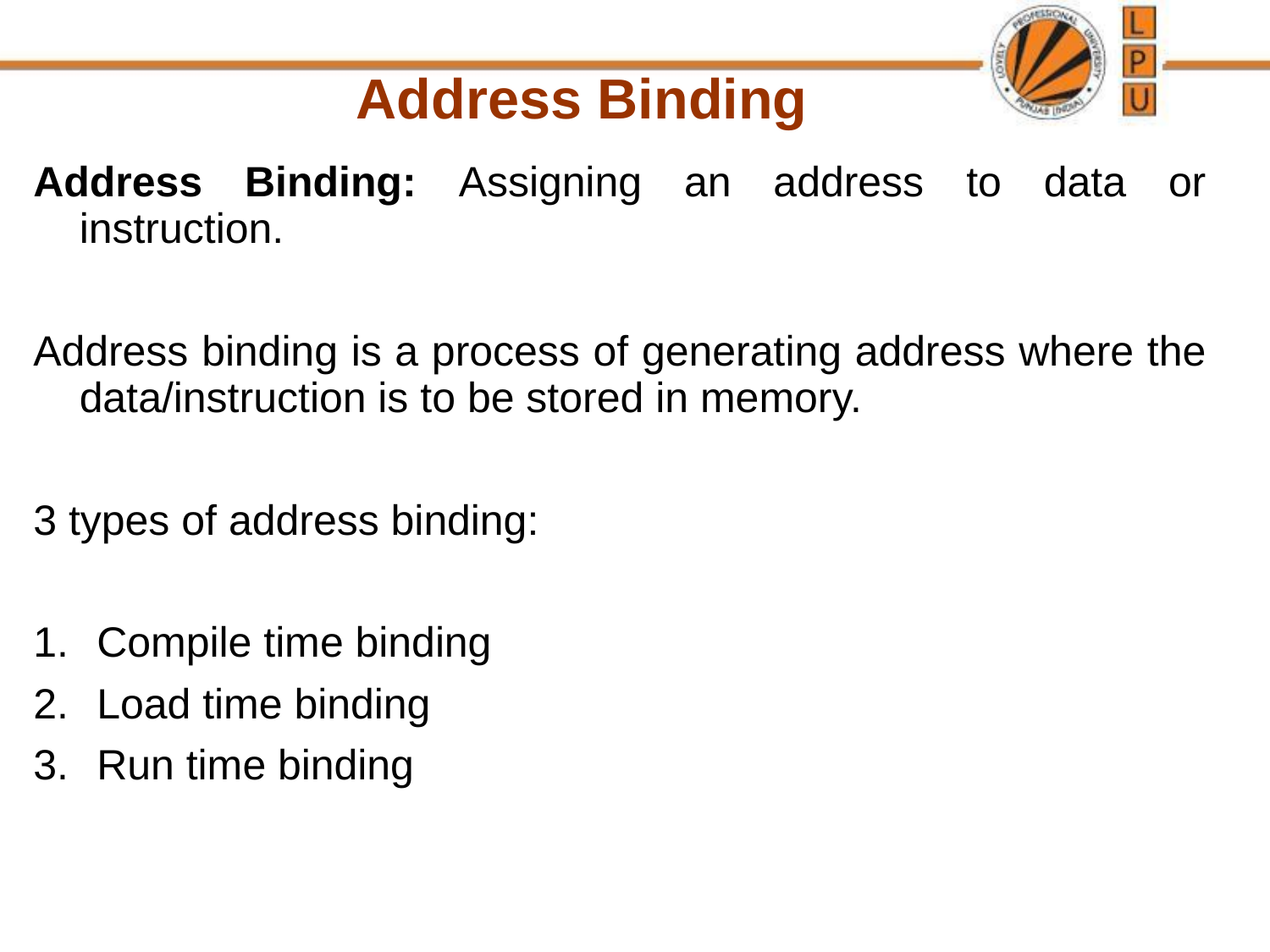

Address Binding
Address Binding: Assigning an address to data or instruction.

Address binding is a process of generating address where the data/instruction is to be stored in memory.

3 types of address binding:

Compile time binding
Load time binding
Run time binding